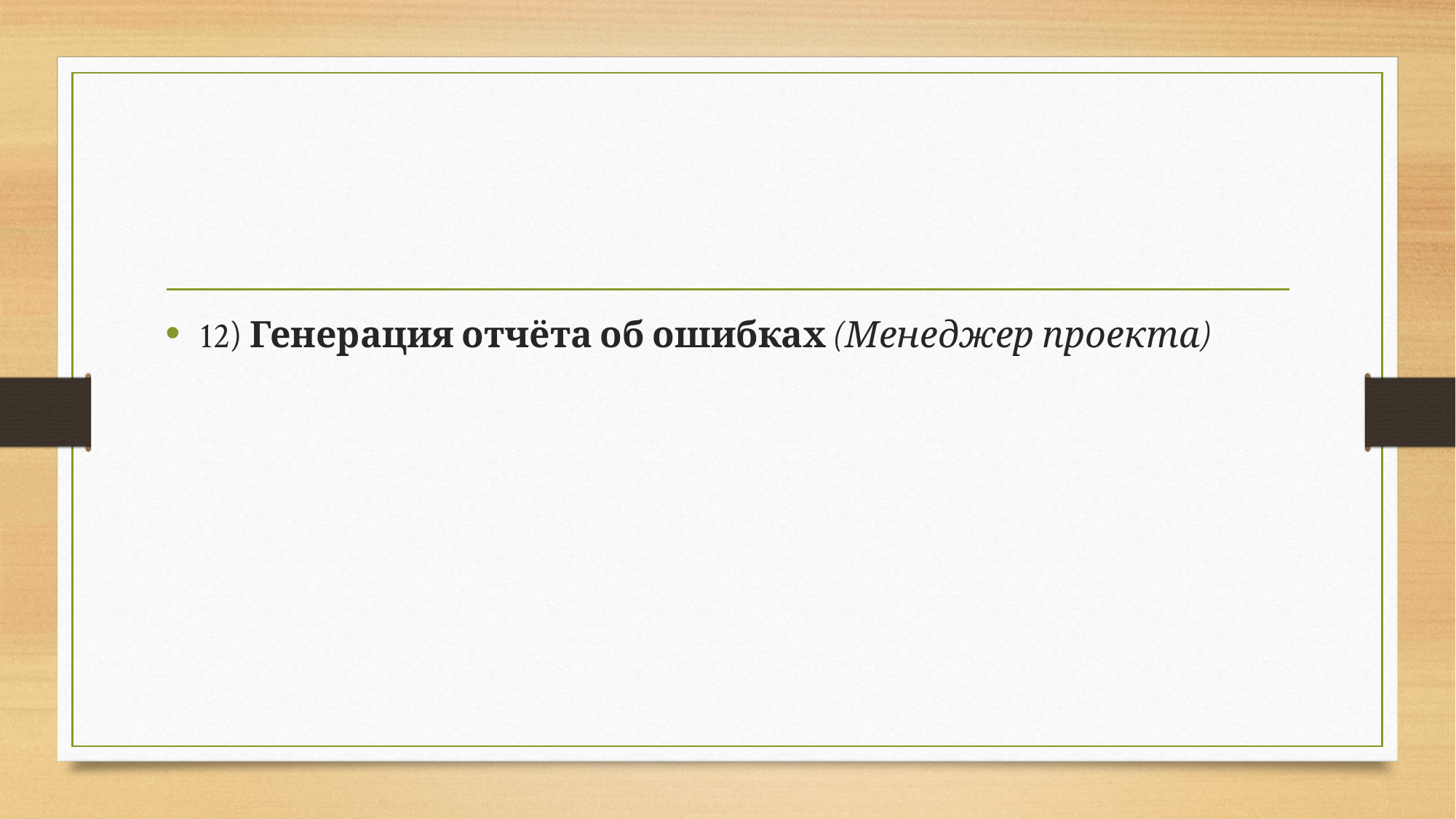

#
12) Генерация отчёта об ошибках (Менеджер проекта)